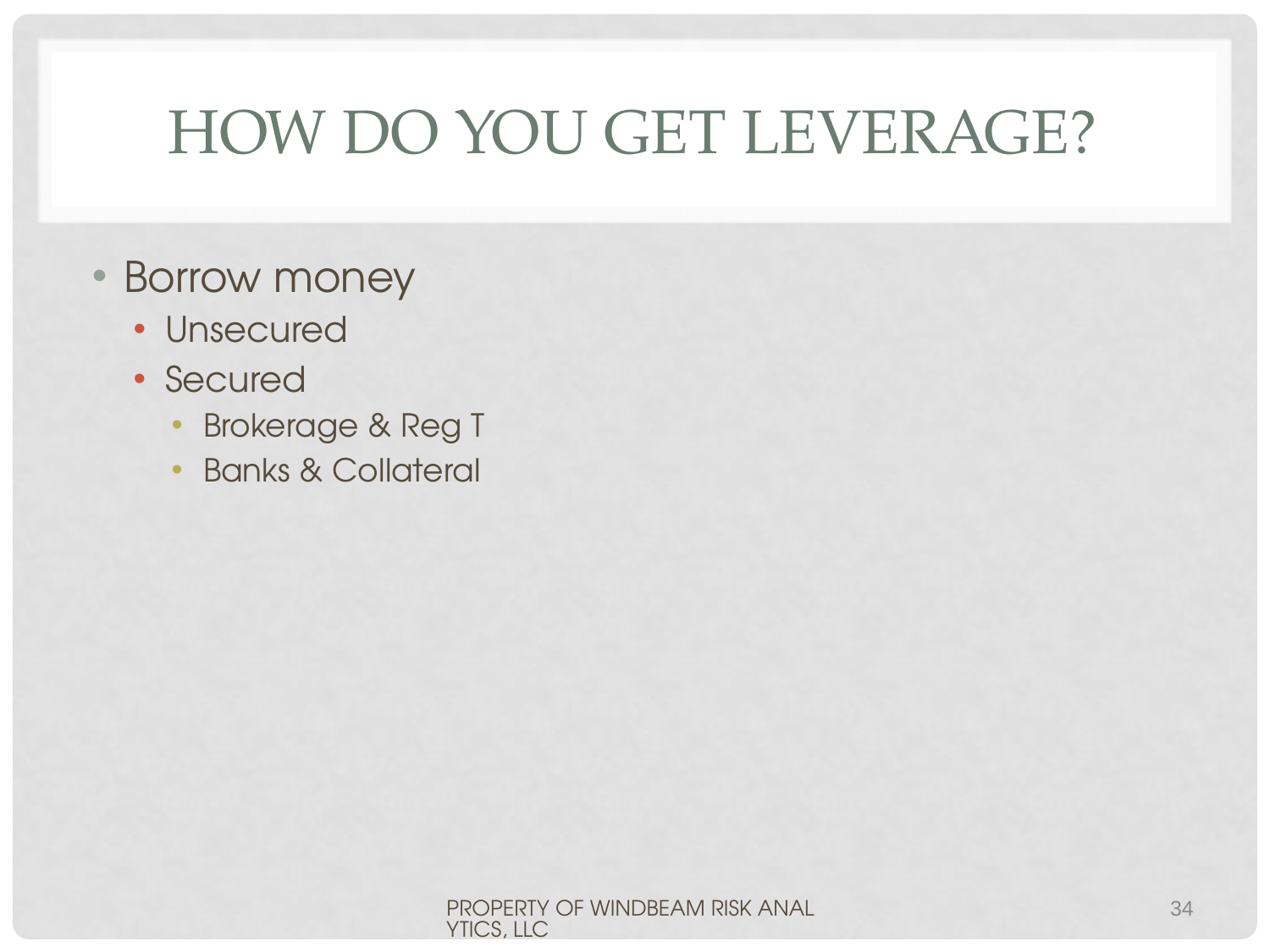

# How do you get leverage?
Borrow money
Unsecured
Secured
Brokerage & Reg T
Banks & Collateral
PROPERTY OF WINDBEAM RISK ANALYTICS, LLC
34